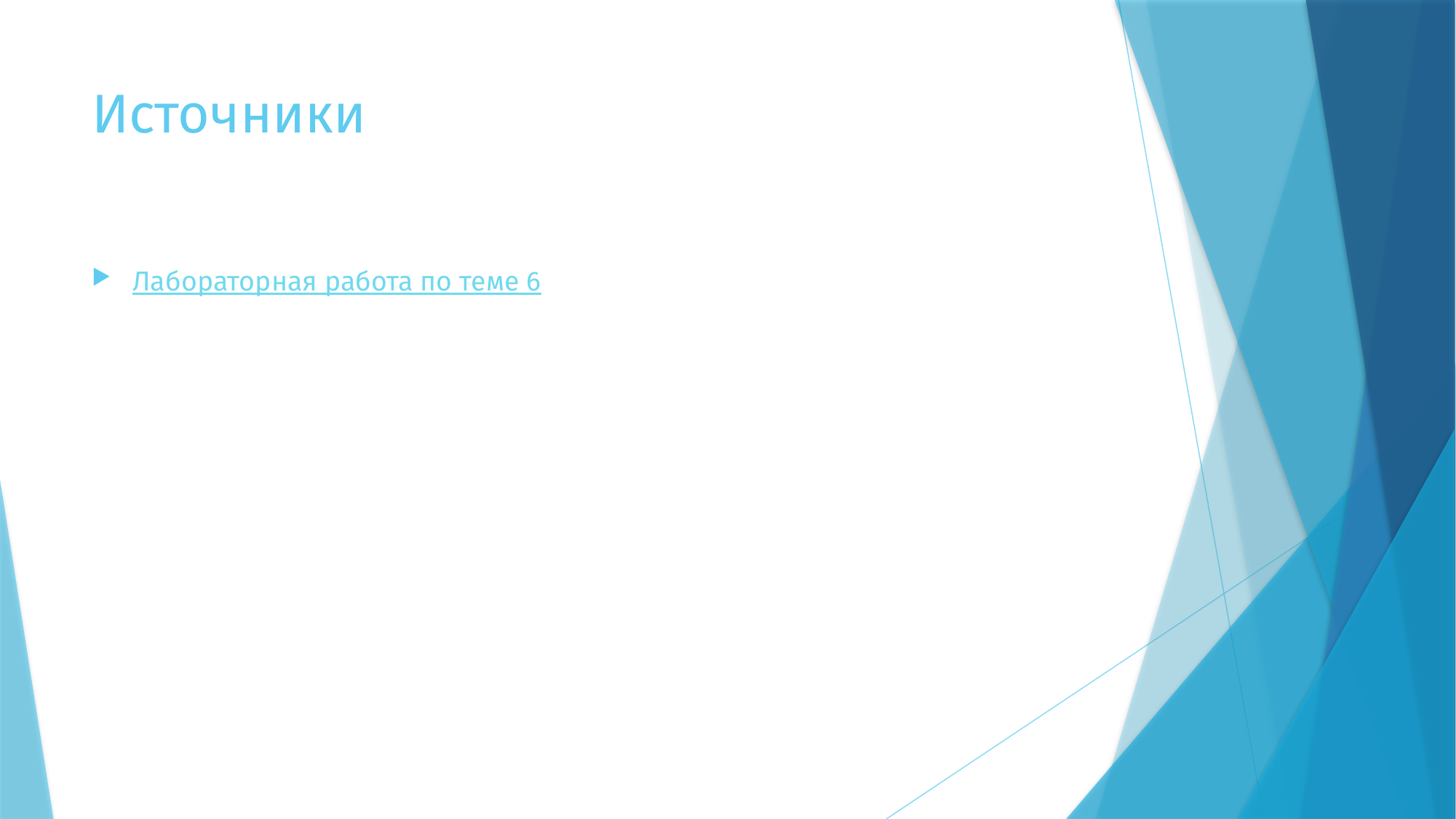

# Источники
Лабораторная работа по теме 6